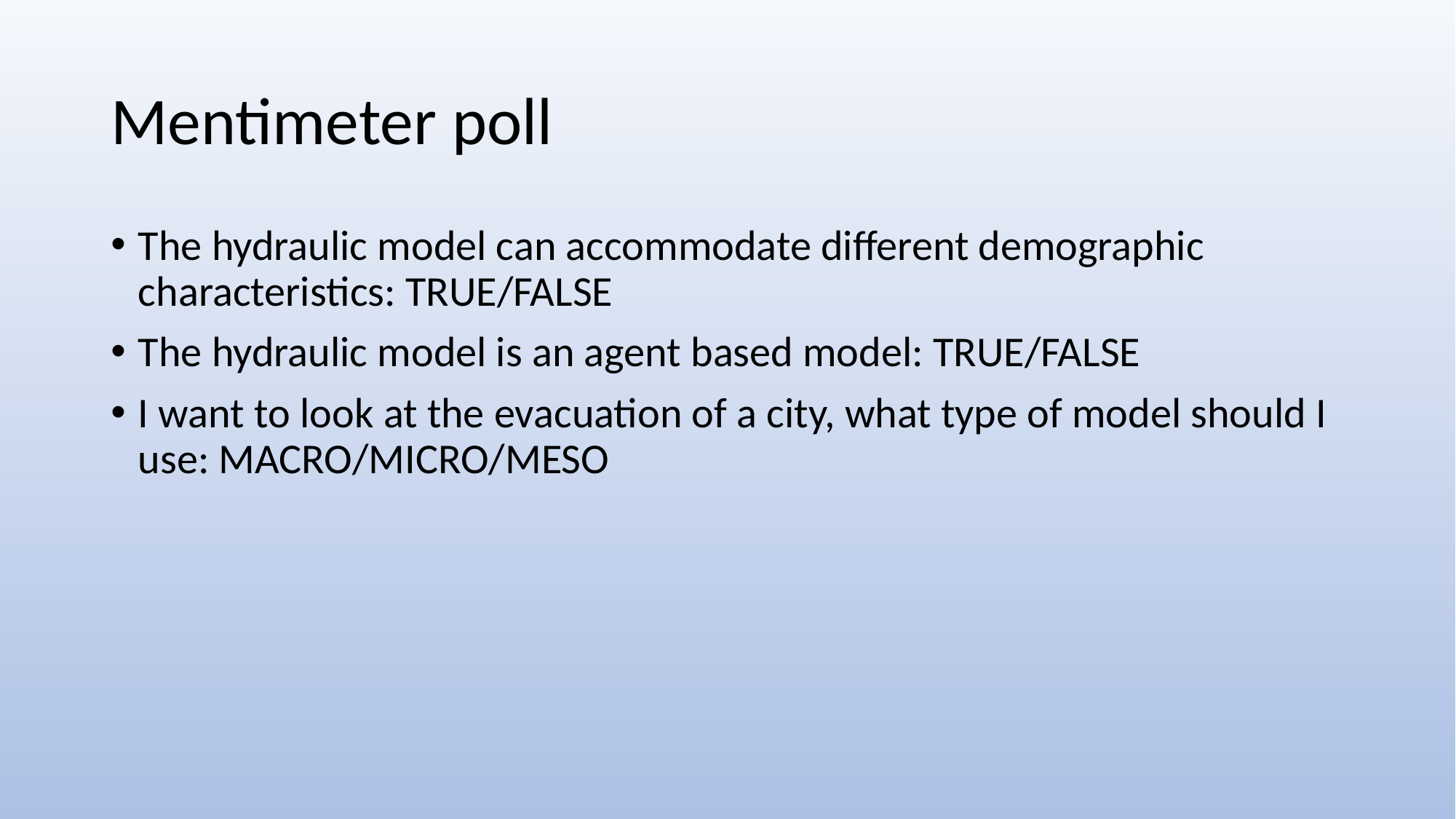

# Mentimeter poll
The hydraulic model can accommodate different demographic characteristics: TRUE/FALSE
The hydraulic model is an agent based model: TRUE/FALSE
I want to look at the evacuation of a city, what type of model should I use: MACRO/MICRO/MESO